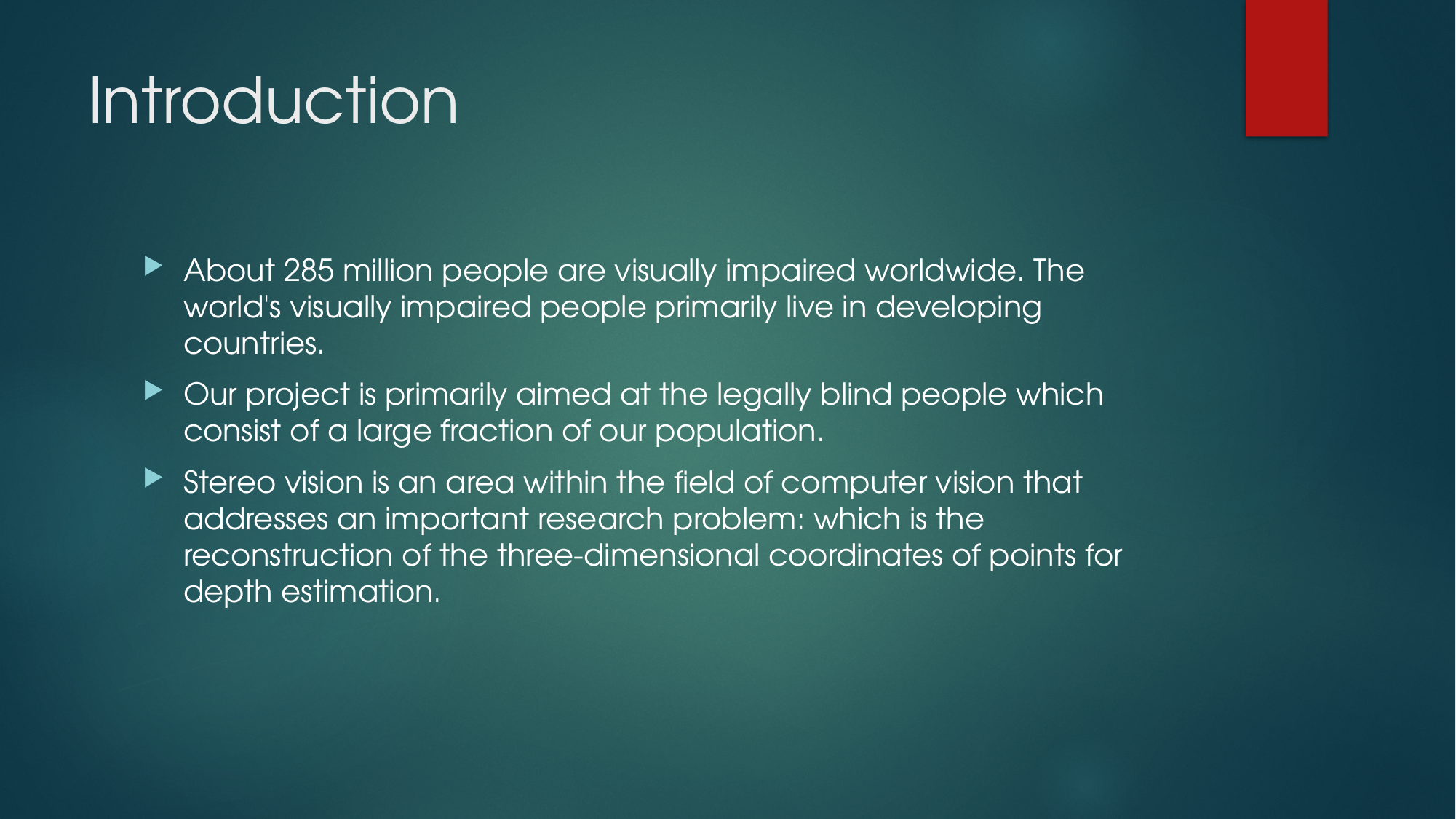

# Introduction
About 285 million people are visually impaired worldwide. The world's visually impaired people primarily live in developing countries.
Our project is primarily aimed at the legally blind people which consist of a large fraction of our population.
Stereo vision is an area within the field of computer vision that addresses an important research problem: which is the reconstruction of the three-dimensional coordinates of points for depth estimation.